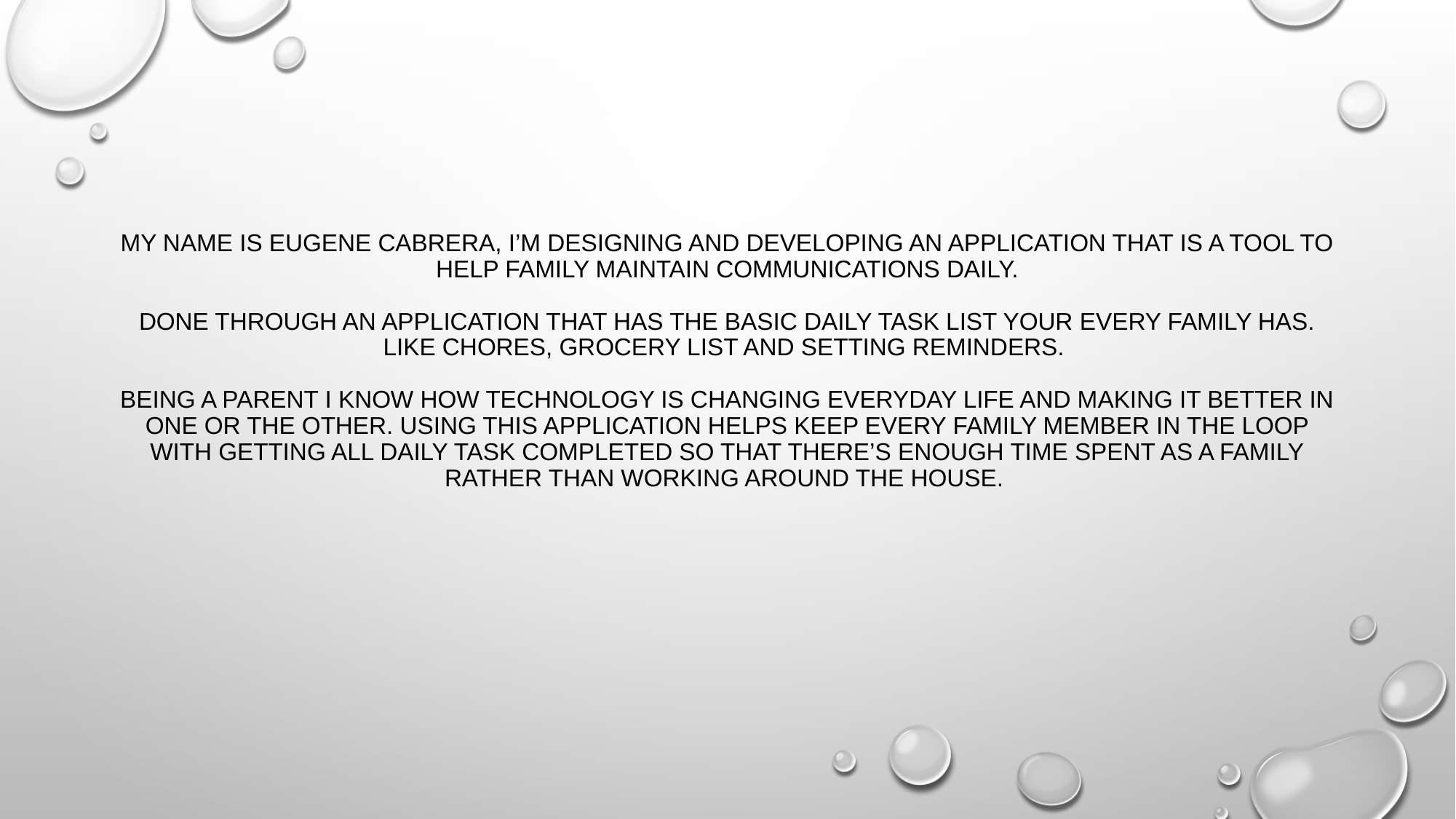

# My name is Eugene cabrera, I’m designing and developing an application that is a tool to help family maintain communications daily. Done through an application that has the basic daily task list your every family has. Like chores, grocery list and setting reminders. Being a parent I know how technology is changing everyday life and making it better in one or the other. Using this application helps keep every family member in the loop with getting all daily task completed so that there’s enough time spent as a family rather than working around the house.